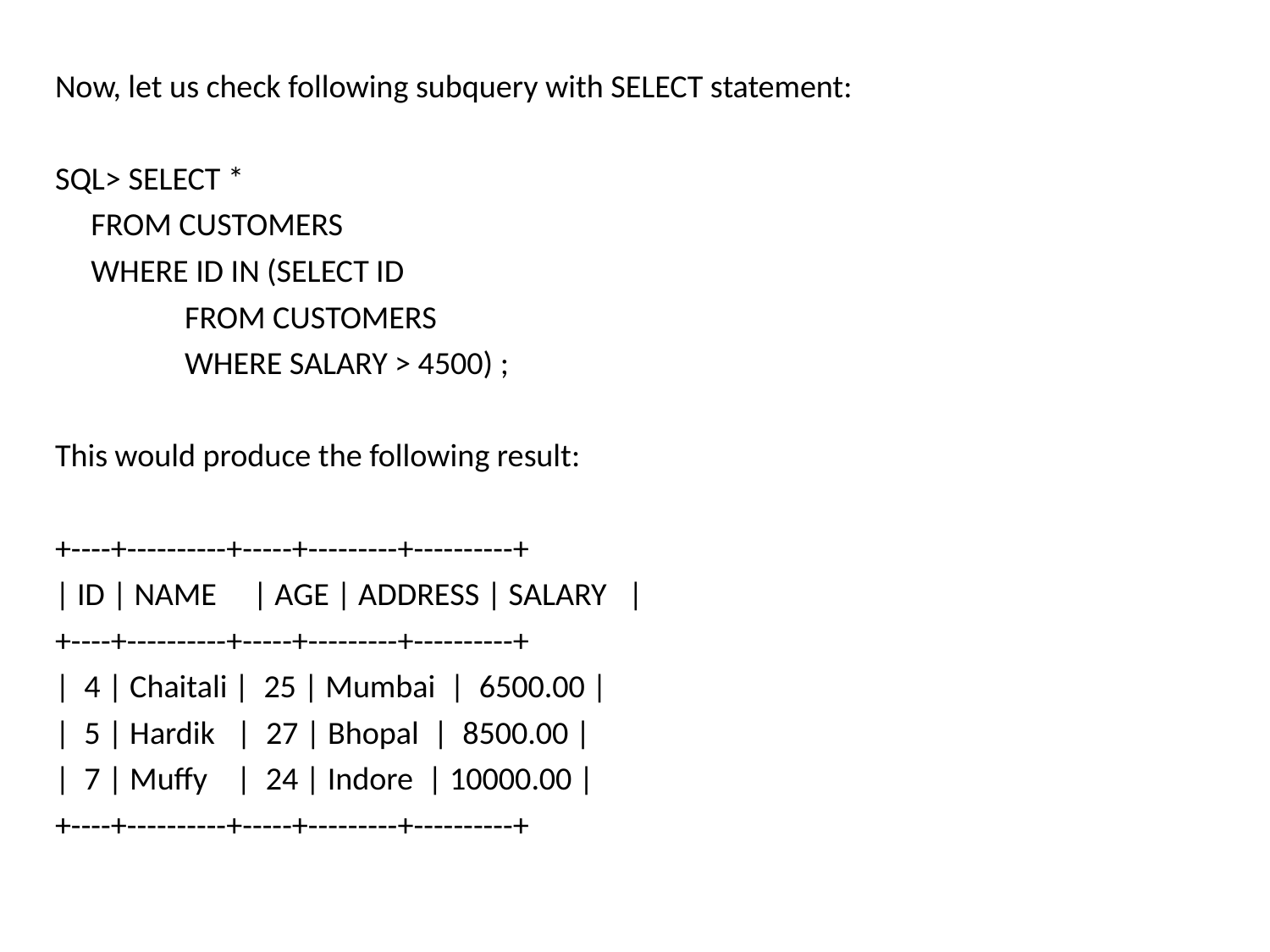

Now, let us check following subquery with SELECT statement:

SQL> SELECT *
     FROM CUSTOMERS
     WHERE ID IN (SELECT ID
                  FROM CUSTOMERS
                  WHERE SALARY > 4500) ;

This would produce the following result:

+----+----------+-----+---------+----------+
| ID | NAME     | AGE | ADDRESS | SALARY   |
+----+----------+-----+---------+----------+
|  4 | Chaitali |  25 | Mumbai  |  6500.00 |
|  5 | Hardik   |  27 | Bhopal  |  8500.00 |
|  7 | Muffy    |  24 | Indore  | 10000.00 |
+----+----------+-----+---------+----------+